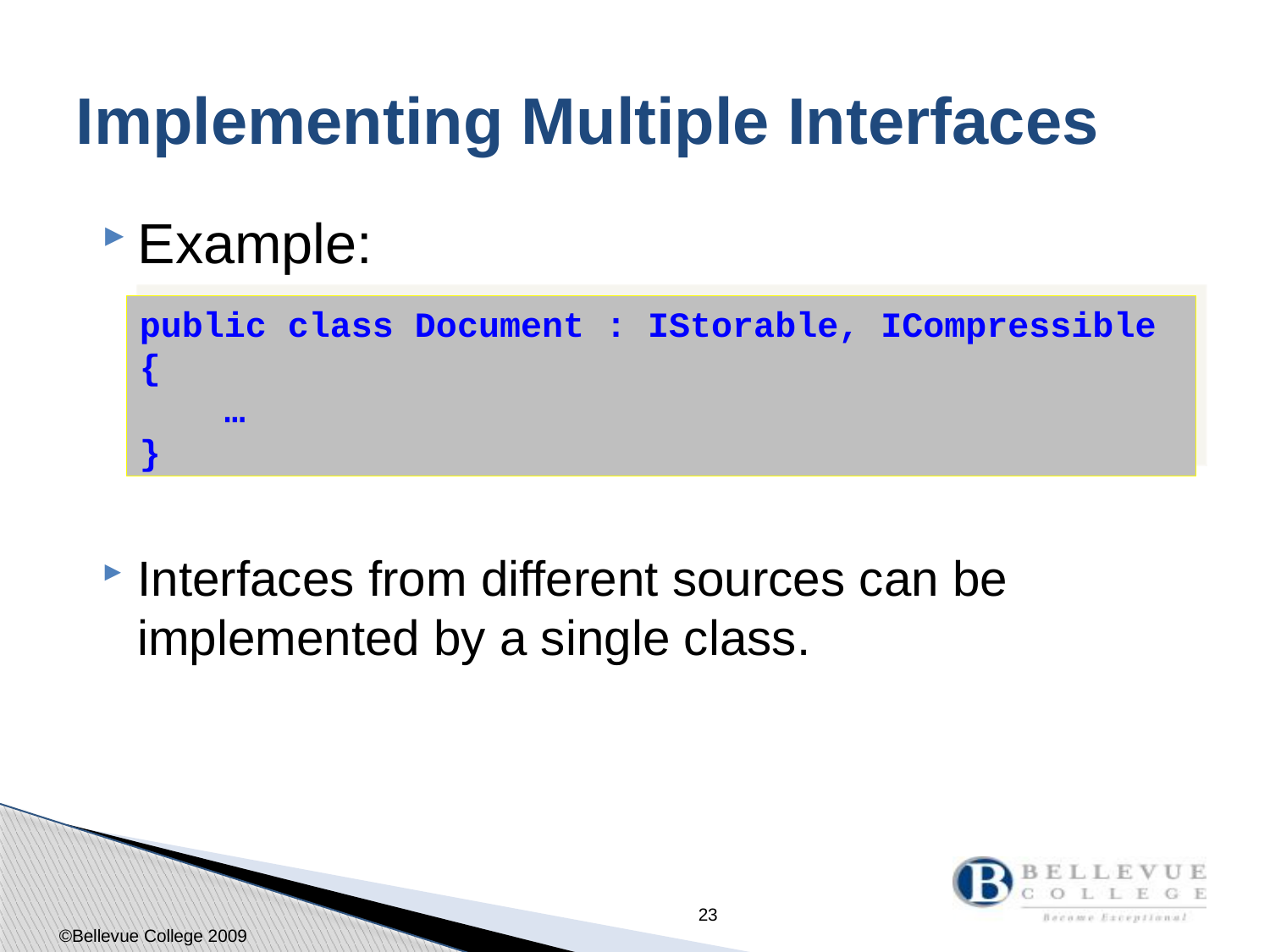

# Implementing Multiple Interfaces
Example:

Interfaces from different sources can be implemented by a single class.

public class Document : IStorable, ICompressible
{
    …
}
23
©Bellevue College 2009